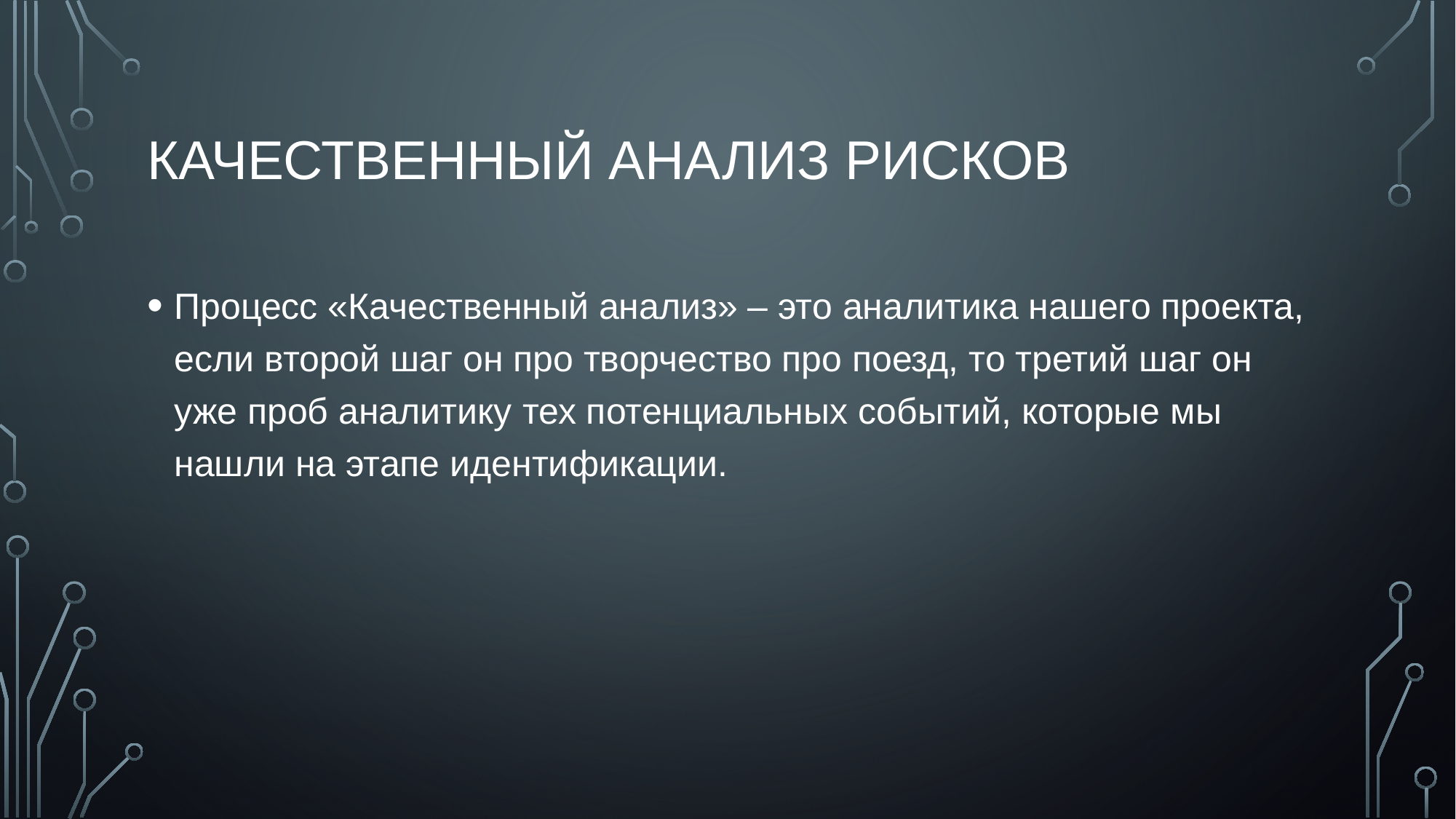

# Качественный анализ рисков
Процесс «Качественный анализ» – это аналитика нашего проекта, если второй шаг он про творчество про поезд, то третий шаг он уже проб аналитику тех потенциальных событий, которые мы нашли на этапе идентификации.